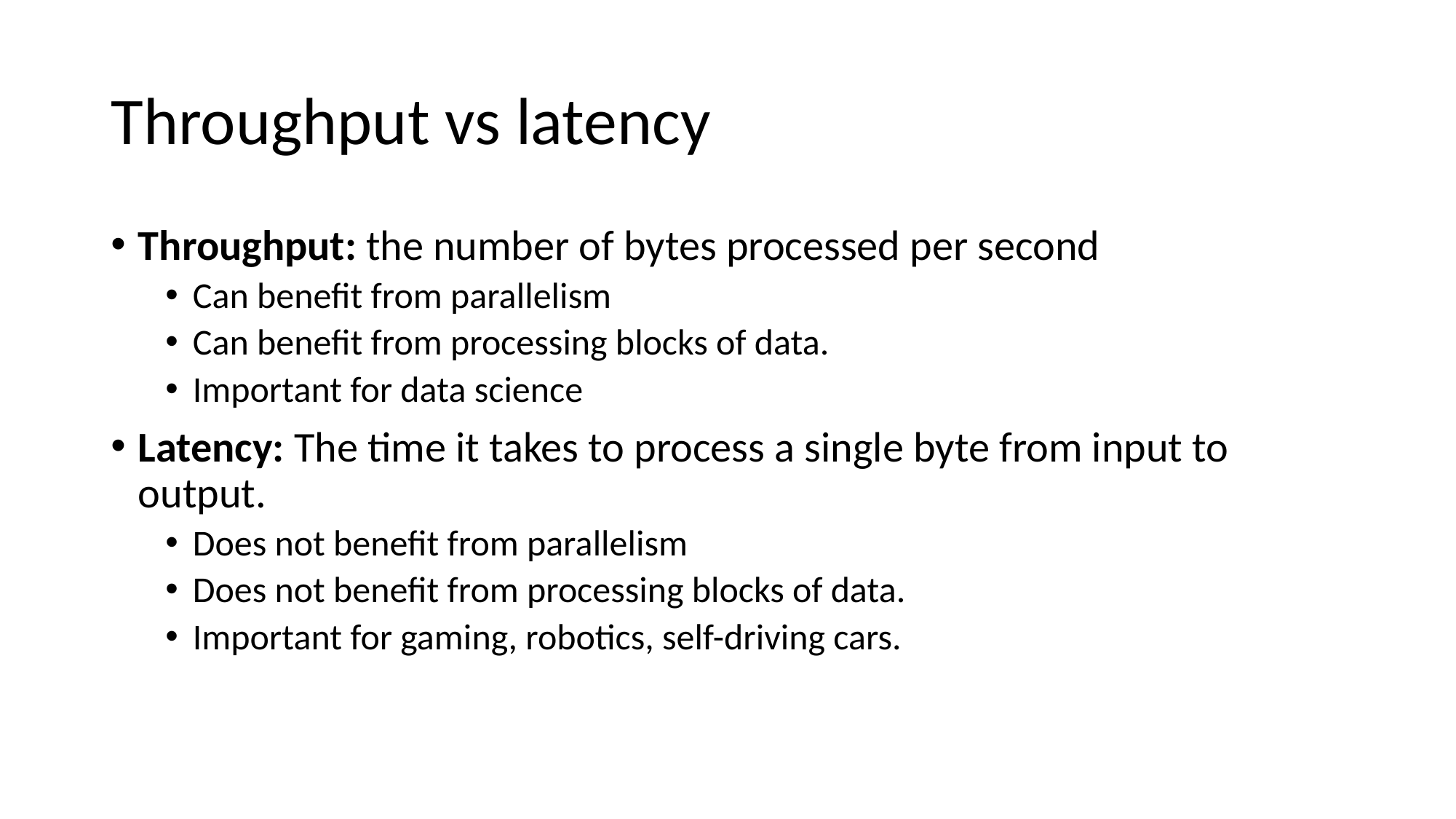

# Throughput vs latency
Throughput: the number of bytes processed per second
Can benefit from parallelism
Can benefit from processing blocks of data.
Important for data science
Latency: The time it takes to process a single byte from input to output.
Does not benefit from parallelism
Does not benefit from processing blocks of data.
Important for gaming, robotics, self-driving cars.